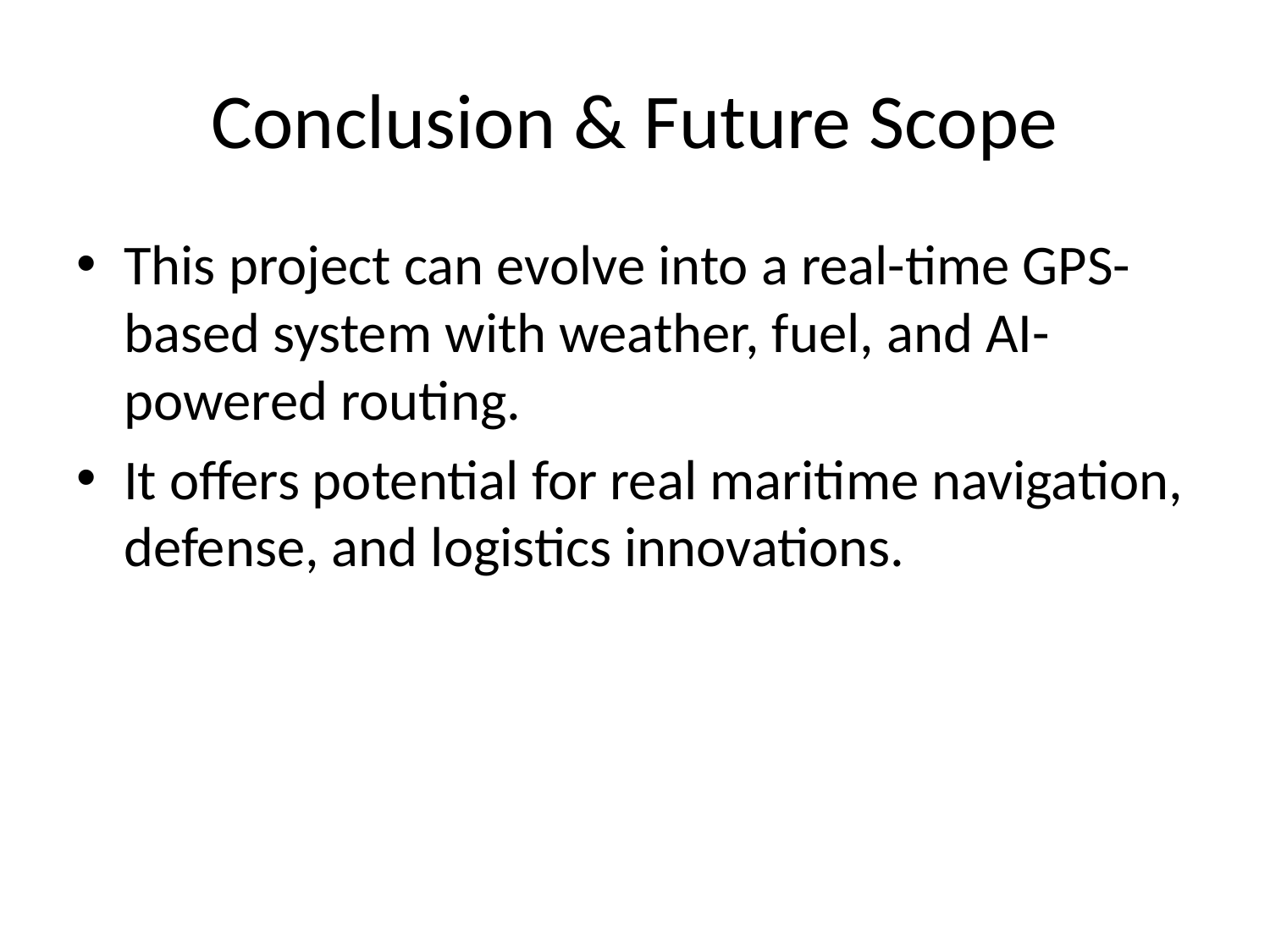

# Conclusion & Future Scope
This project can evolve into a real-time GPS-based system with weather, fuel, and AI-powered routing.
It offers potential for real maritime navigation, defense, and logistics innovations.